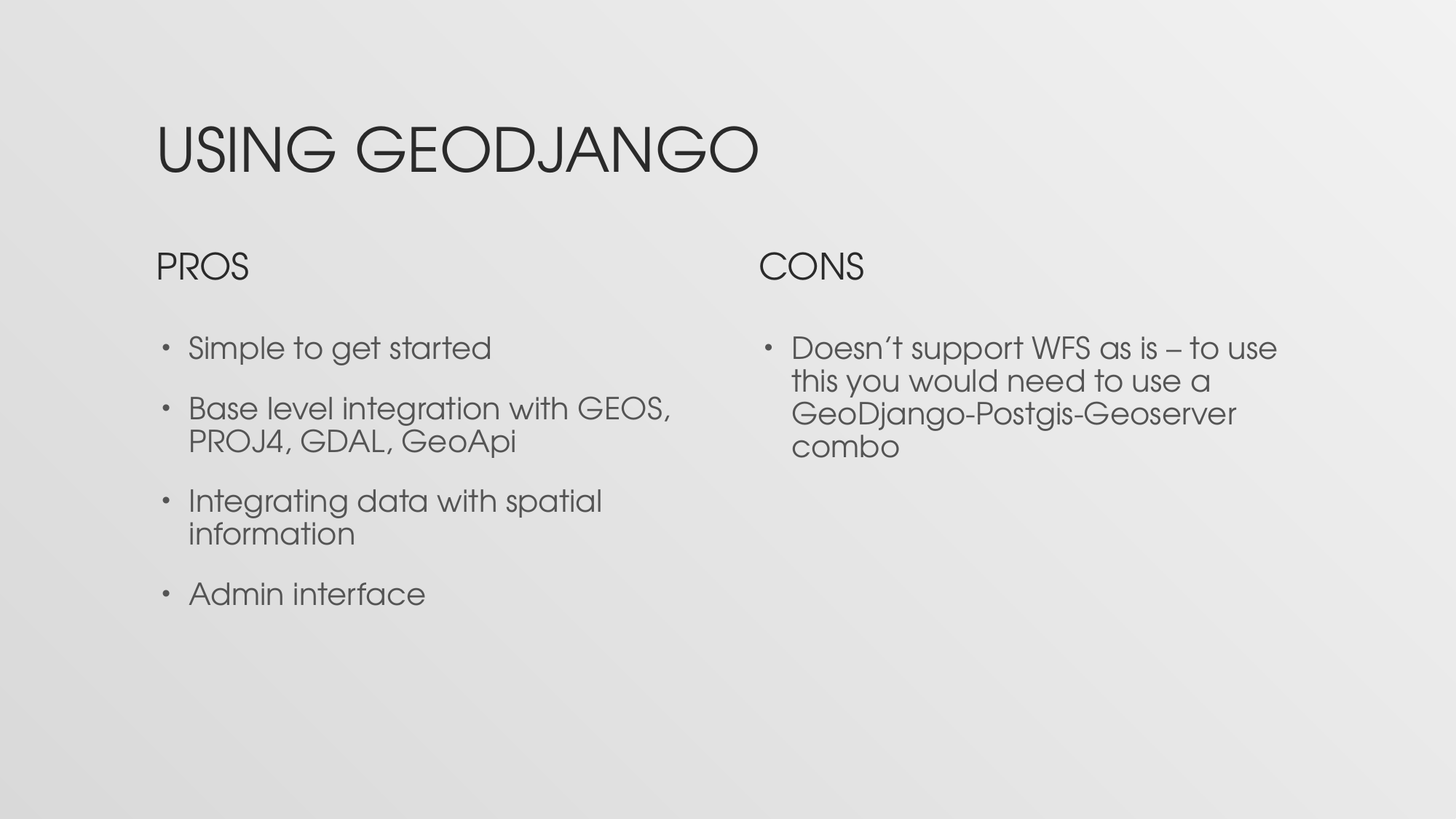

# Using Geodjango
Pros
Cons
Simple to get started
Base level integration with GEOS, PROJ4, GDAL, GeoApi
Integrating data with spatial information
Admin interface
Doesn’t support WFS as is – to use this you would need to use a GeoDjango-Postgis-Geoserver combo